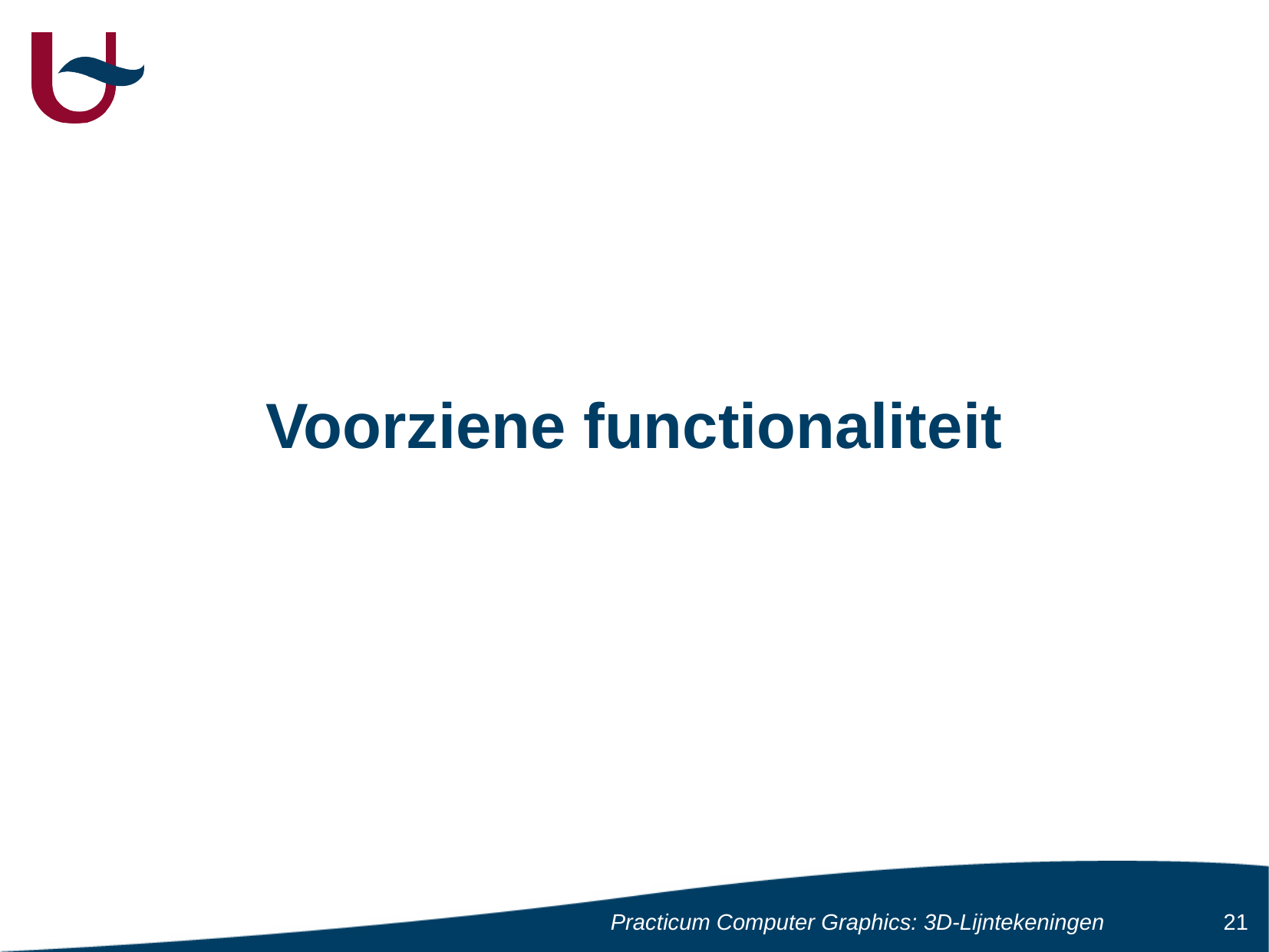

# Voorziene functionaliteit
Practicum Computer Graphics: 3D-Lijntekeningen
21